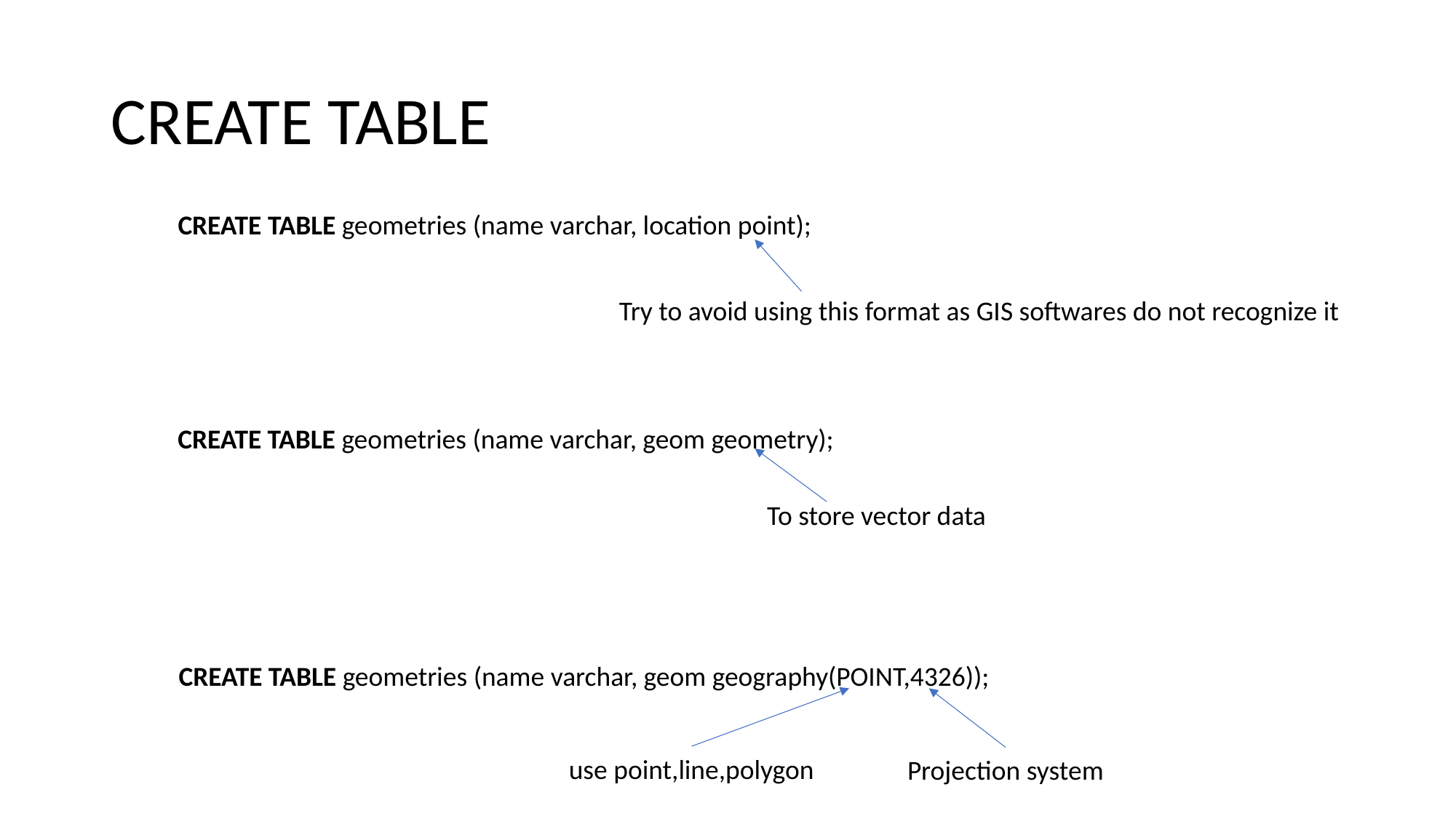

# CREATE TABLE
CREATE TABLE geometries (name varchar, location point);
Try to avoid using this format as GIS softwares do not recognize it
CREATE TABLE geometries (name varchar, geom geometry);
To store vector data
CREATE TABLE geometries (name varchar, geom geography(POINT,4326));
use point,line,polygon
Projection system